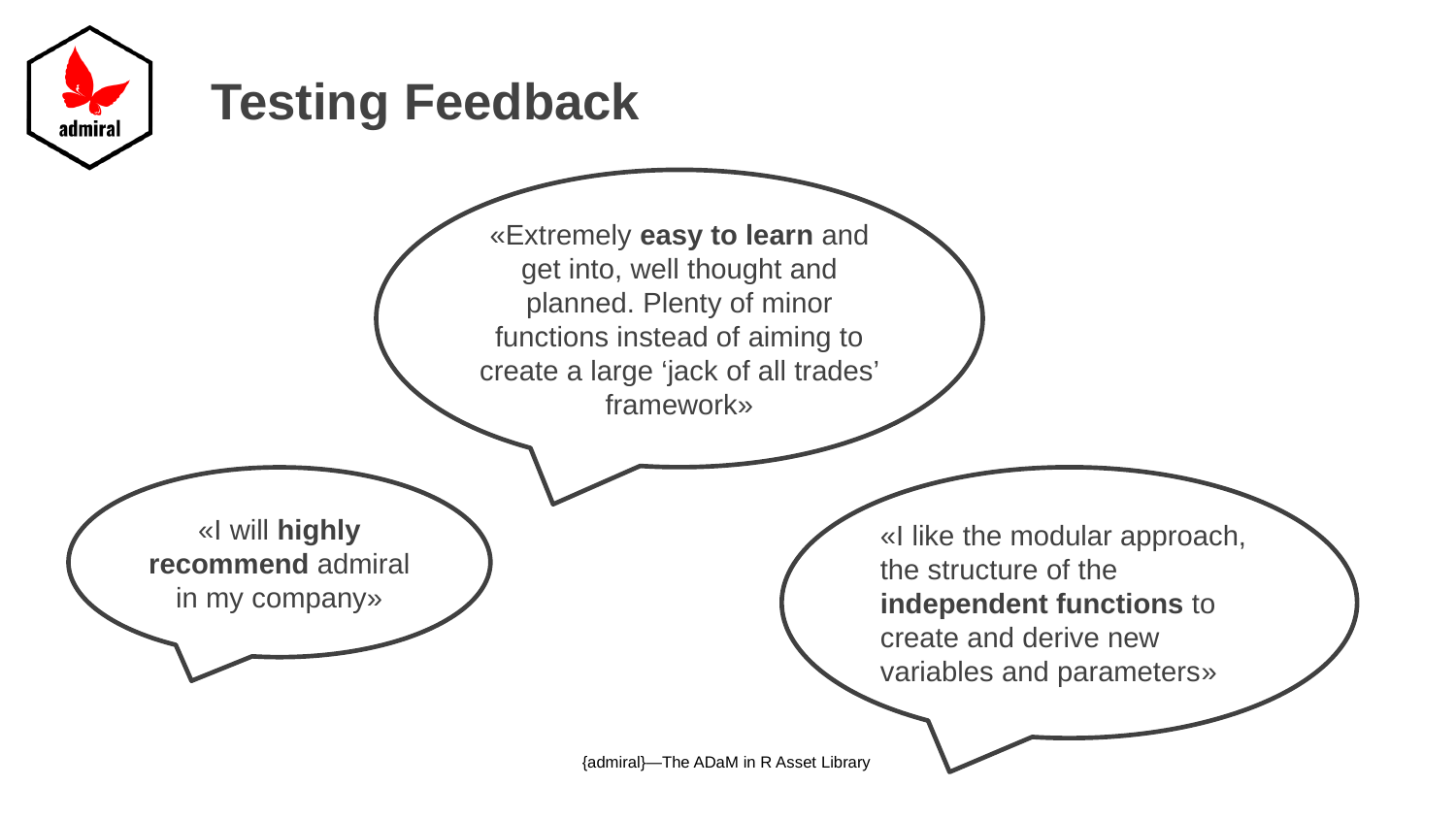

# Testing Feedback
«Extremely easy to learn and get into, well thought and planned. Plenty of minor functions instead of aiming to create a large ‘jack of all trades’ framework»
«I will highly recommend admiral in my company»
«I like the modular approach, the structure of the independent functions to create and derive new variables and parameters»